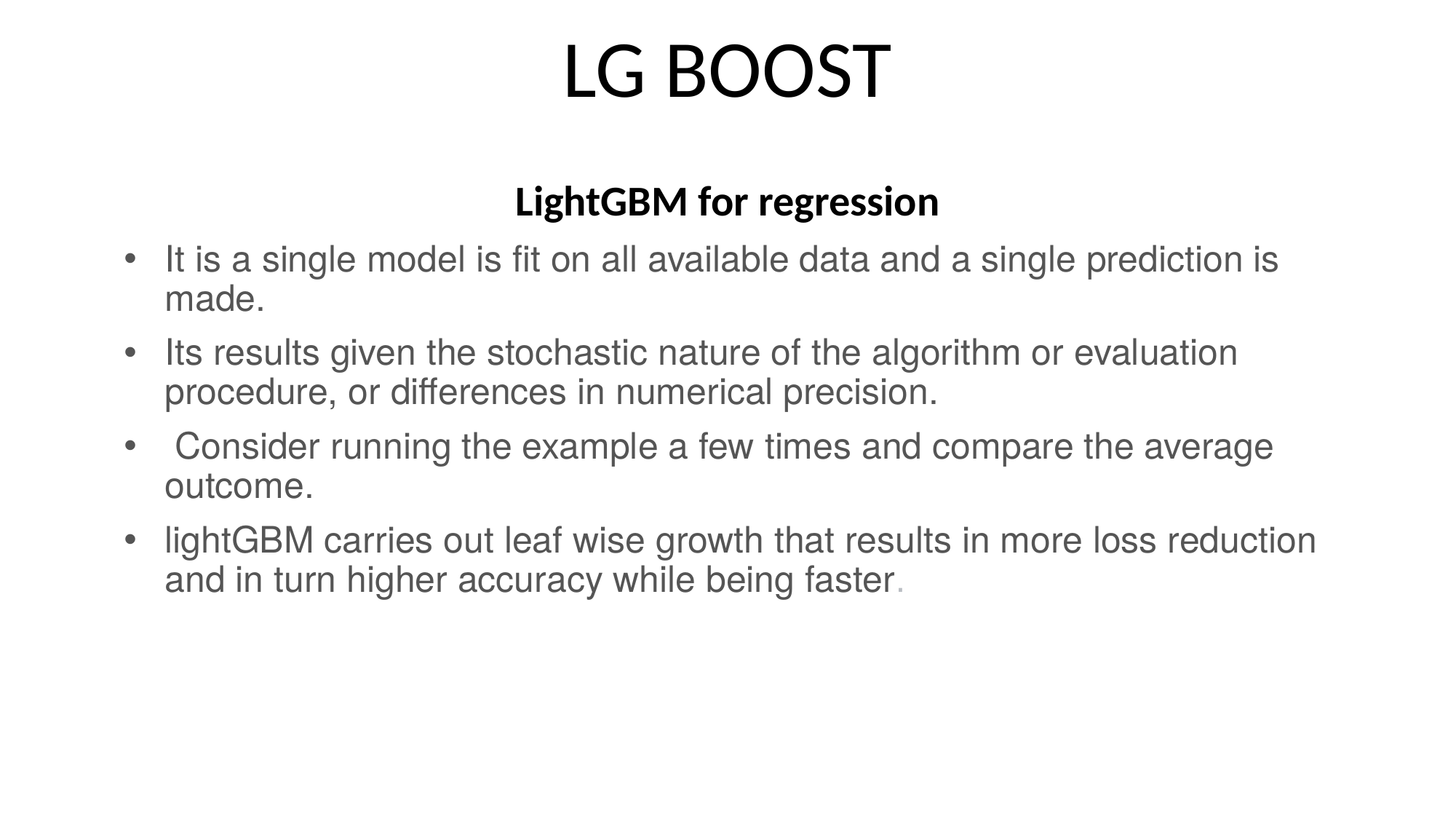

# LG BOOST
LightGBM for regression
It is a single model is fit on all available data and a single prediction is made.
Its results given the stochastic nature of the algorithm or evaluation procedure, or differences in numerical precision.
 Consider running the example a few times and compare the average outcome.
lightGBM carries out leaf wise growth that results in more loss reduction and in turn higher accuracy while being faster.